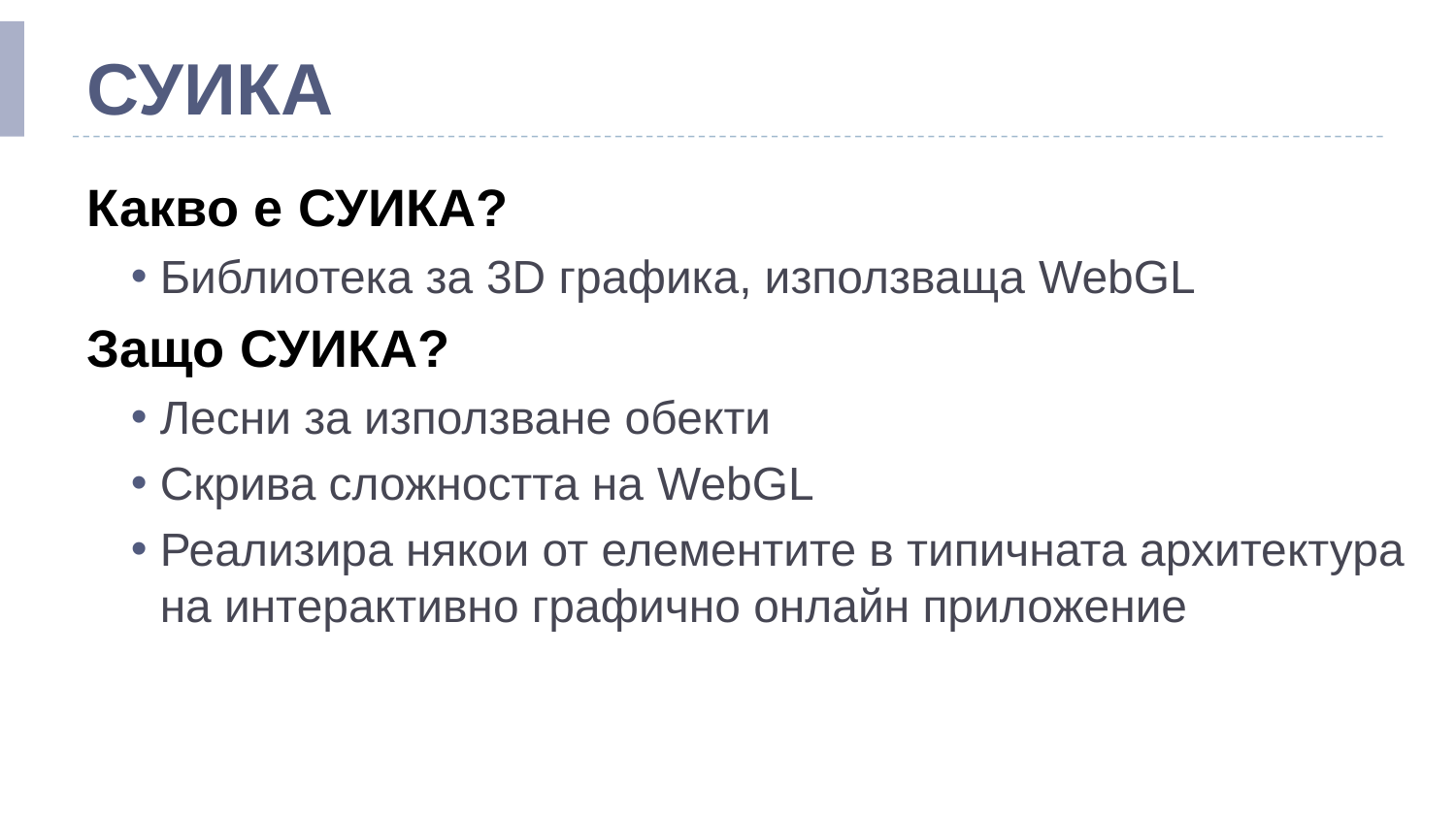

# СУИКА
Какво е СУИКА?
Библиотека за 3D графика, използваща WebGL
Защо СУИКА?
Лесни за използване обекти
Скрива сложността на WebGL
Реализира някои от елементите в типичната архитектура на интерактивно графично онлайн приложение